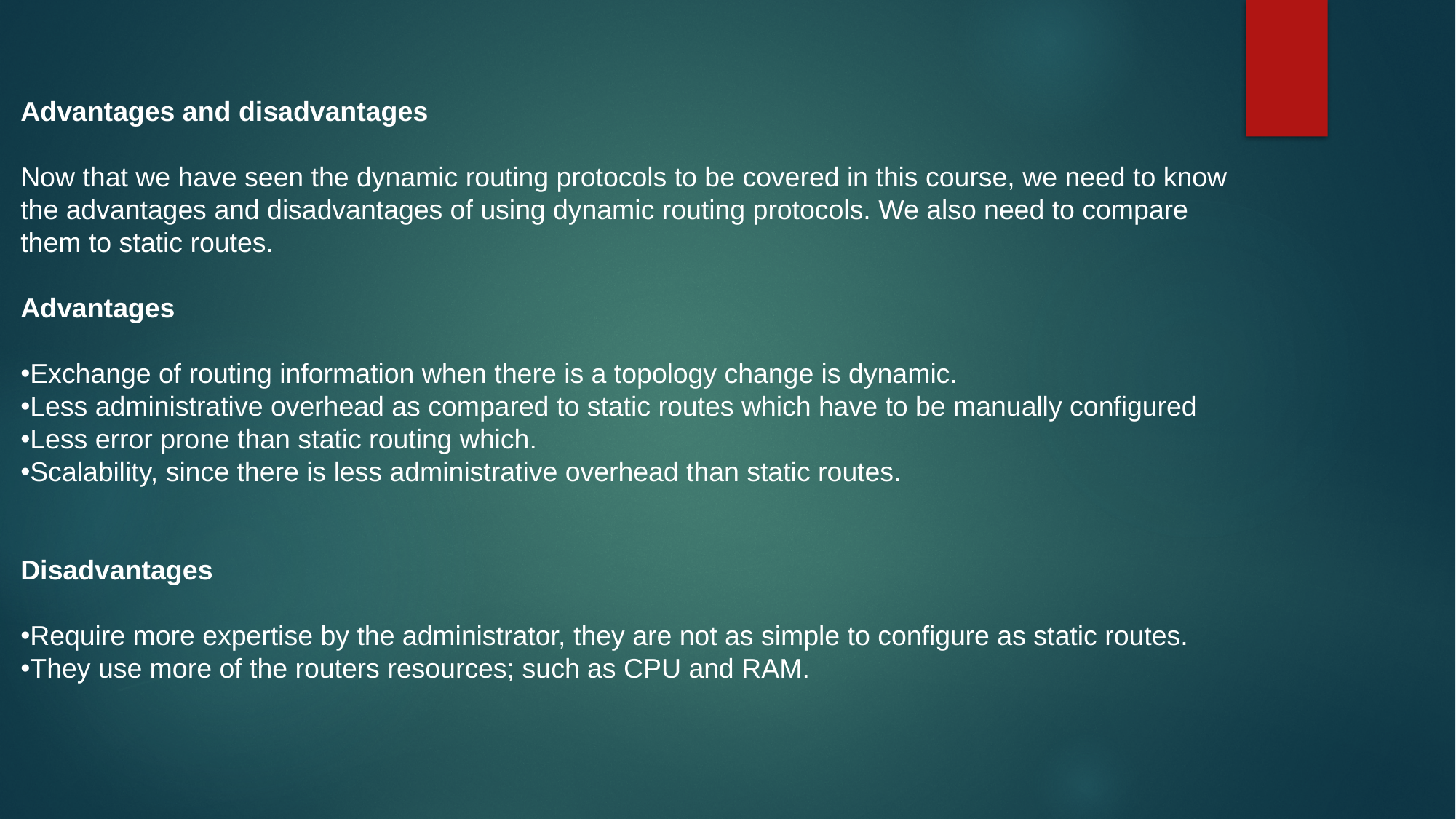

Advantages and disadvantages

Now that we have seen the dynamic routing protocols to be covered in this course, we need to know the advantages and disadvantages of using dynamic routing protocols. We also need to compare them to static routes.

Advantages

Exchange of routing information when there is a topology change is dynamic.
Less administrative overhead as compared to static routes which have to be manually configured
Less error prone than static routing which.
Scalability, since there is less administrative overhead than static routes.

Disadvantages

Require more expertise by the administrator, they are not as simple to configure as static routes.
They use more of the routers resources; such as CPU and RAM.